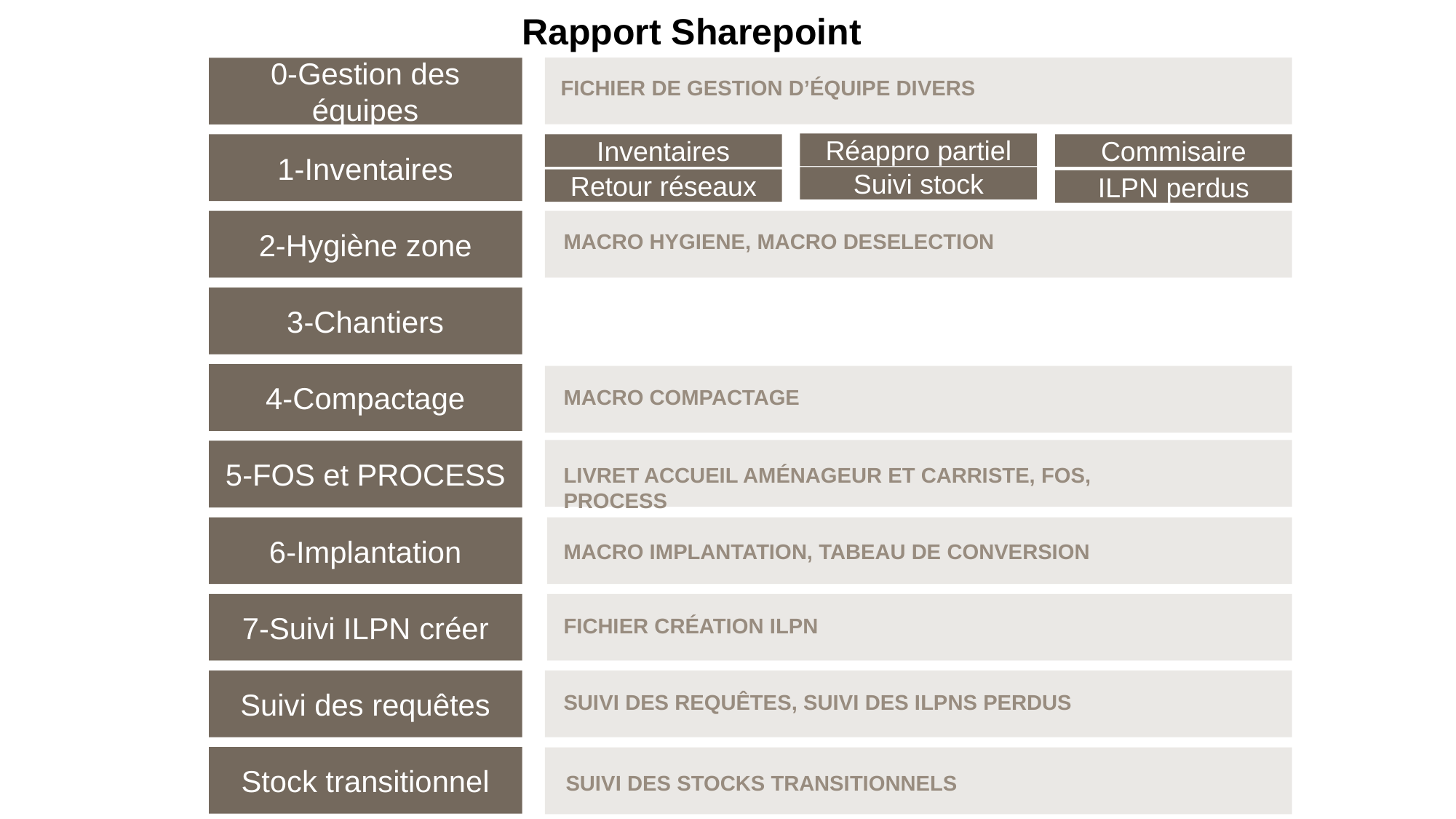

Rapport Sharepoint

0-Gestion des équipes
Fichier de gestion d’équipe divers
Réappro partiel
Commisaire
1-Inventaires
Inventaires
Suivi stock
Retour réseaux
ILPN perdus
2-Hygiène zone

Macro hygiene, macro deselection
3-Chantiers
4-Compactage

Macro compactage

5-FOS et PROCESS
Livret accueil Aménageur et carriste, FOS, Process
6-Implantation

Macro implantation, tabeau de conversion
7-Suivi ILPN créer

Fichier création ILPN

Suivi des requêtes
Suivi des requêtes, suivi des ilpns perdus
Stock transitionnel

Suivi des stocks transitionnels